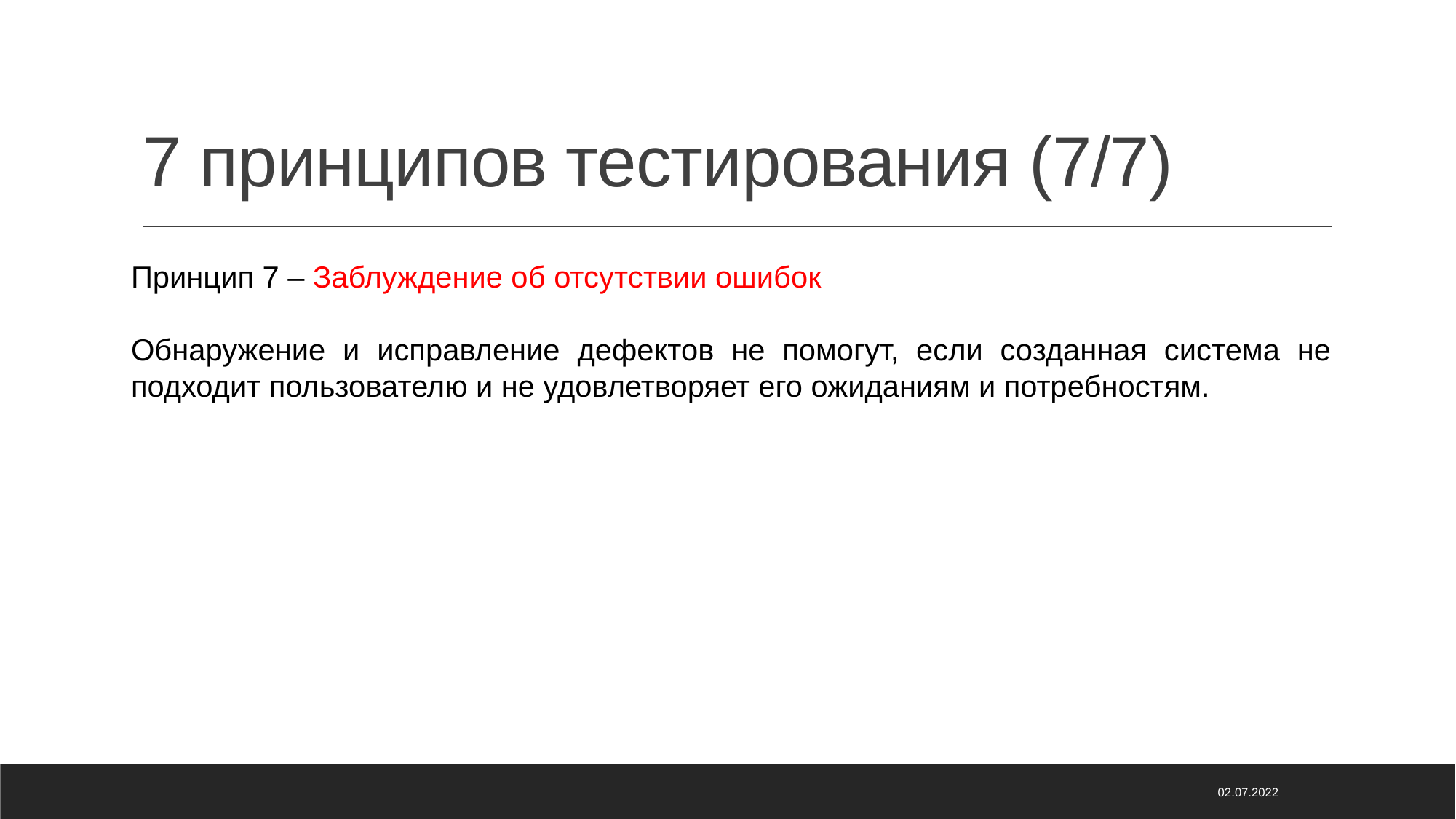

# 7 принципов тестирования (7/7)
Принцип 7 – Заблуждение об отсутствии ошибок

Обнаружение и исправление дефектов не помогут, если созданная система не подходит пользователю и не удовлетворяет его ожиданиям и потребностям.

02.07.2022